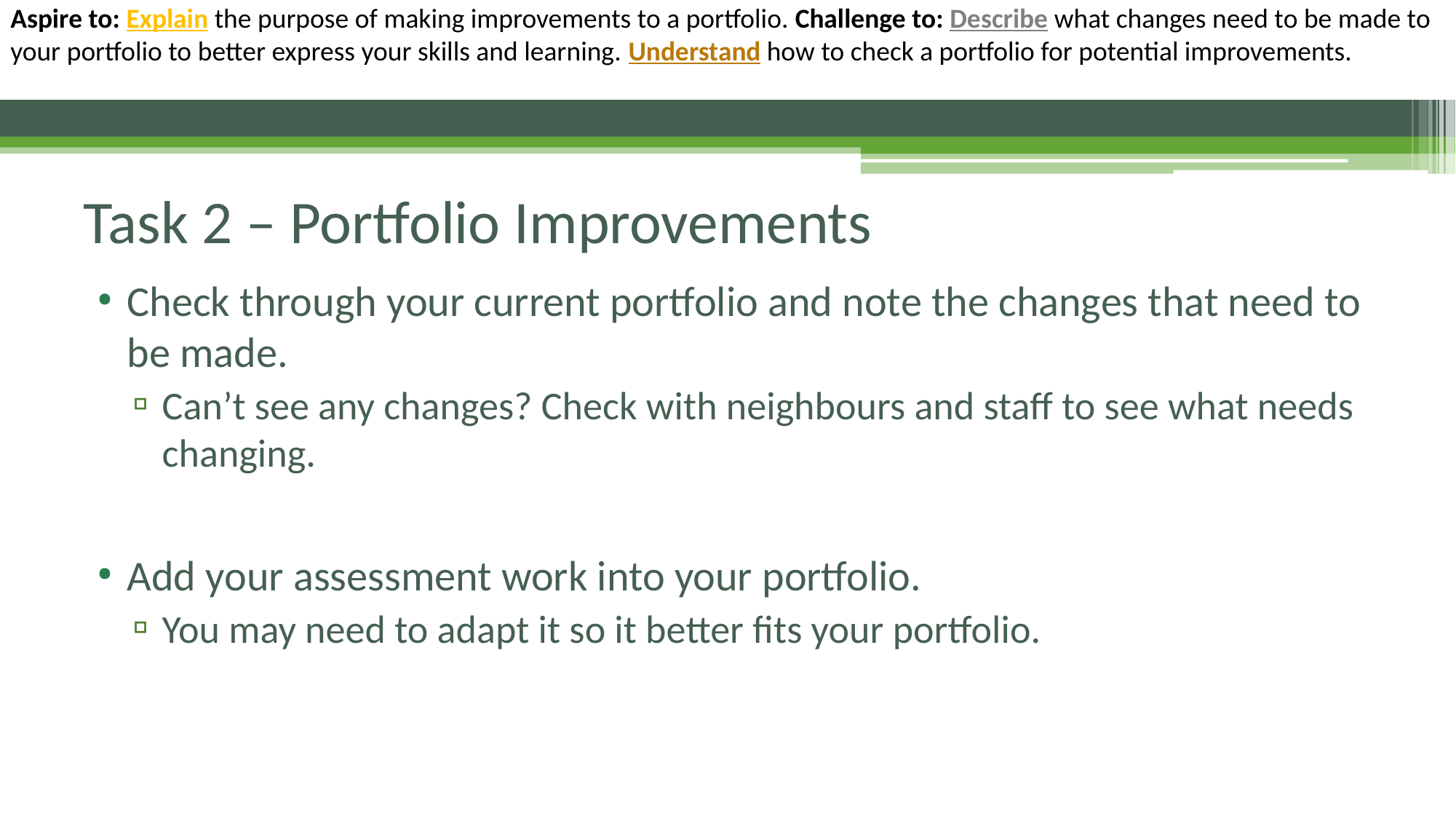

# Task 2 – Portfolio Improvements
Check through your current portfolio and note the changes that need to be made.
Can’t see any changes? Check with neighbours and staff to see what needs changing.

Add your assessment work into your portfolio.
You may need to adapt it so it better fits your portfolio.